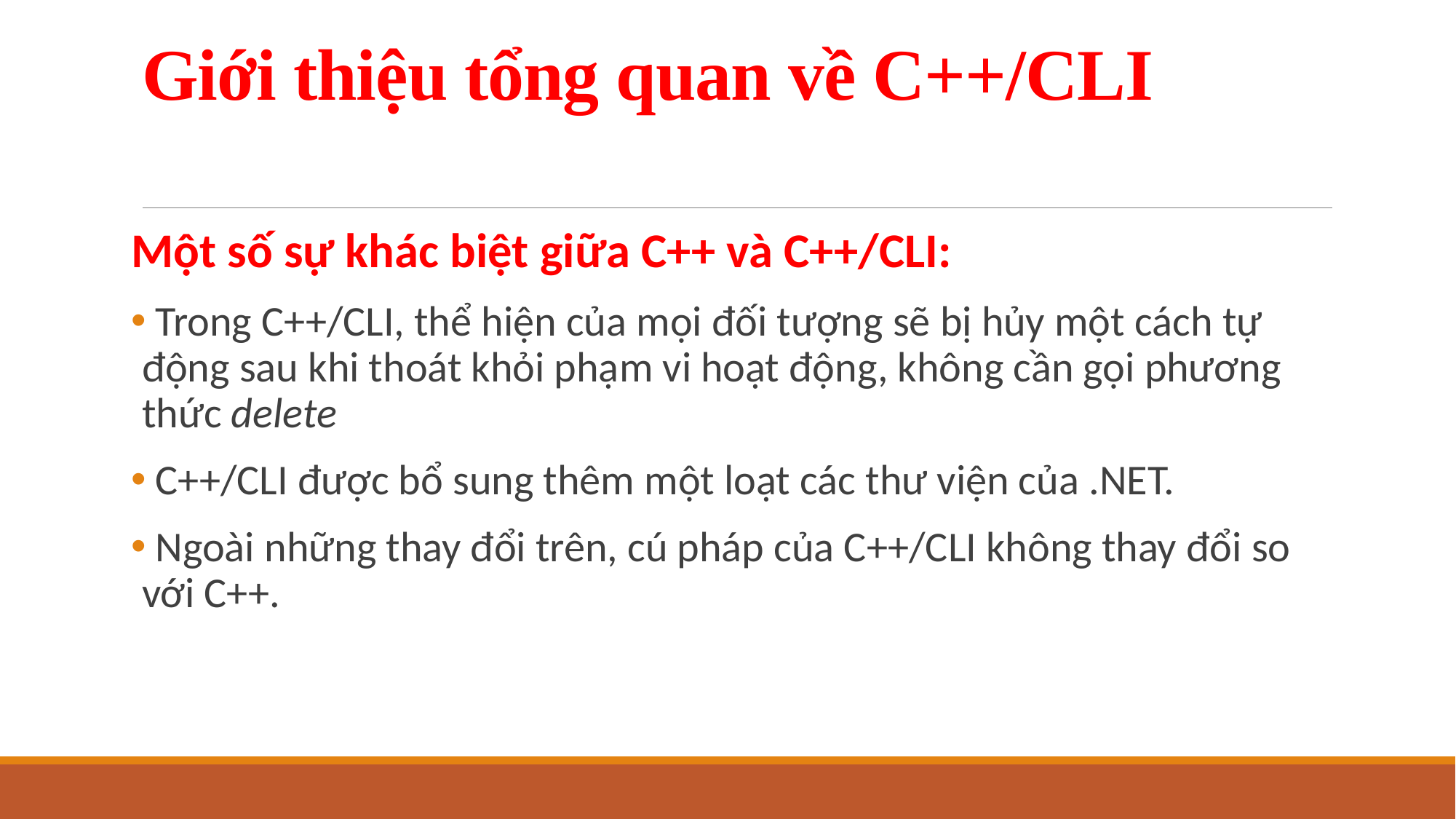

# Giới thiệu tổng quan về C++/CLI
Một số sự khác biệt giữa C++ và C++/CLI:
 Trong C++/CLI, thể hiện của mọi đối tượng sẽ bị hủy một cách tự động sau khi thoát khỏi phạm vi hoạt động, không cần gọi phương thức delete
 C++/CLI được bổ sung thêm một loạt các thư viện của .NET.
 Ngoài những thay đổi trên, cú pháp của C++/CLI không thay đổi so với C++.